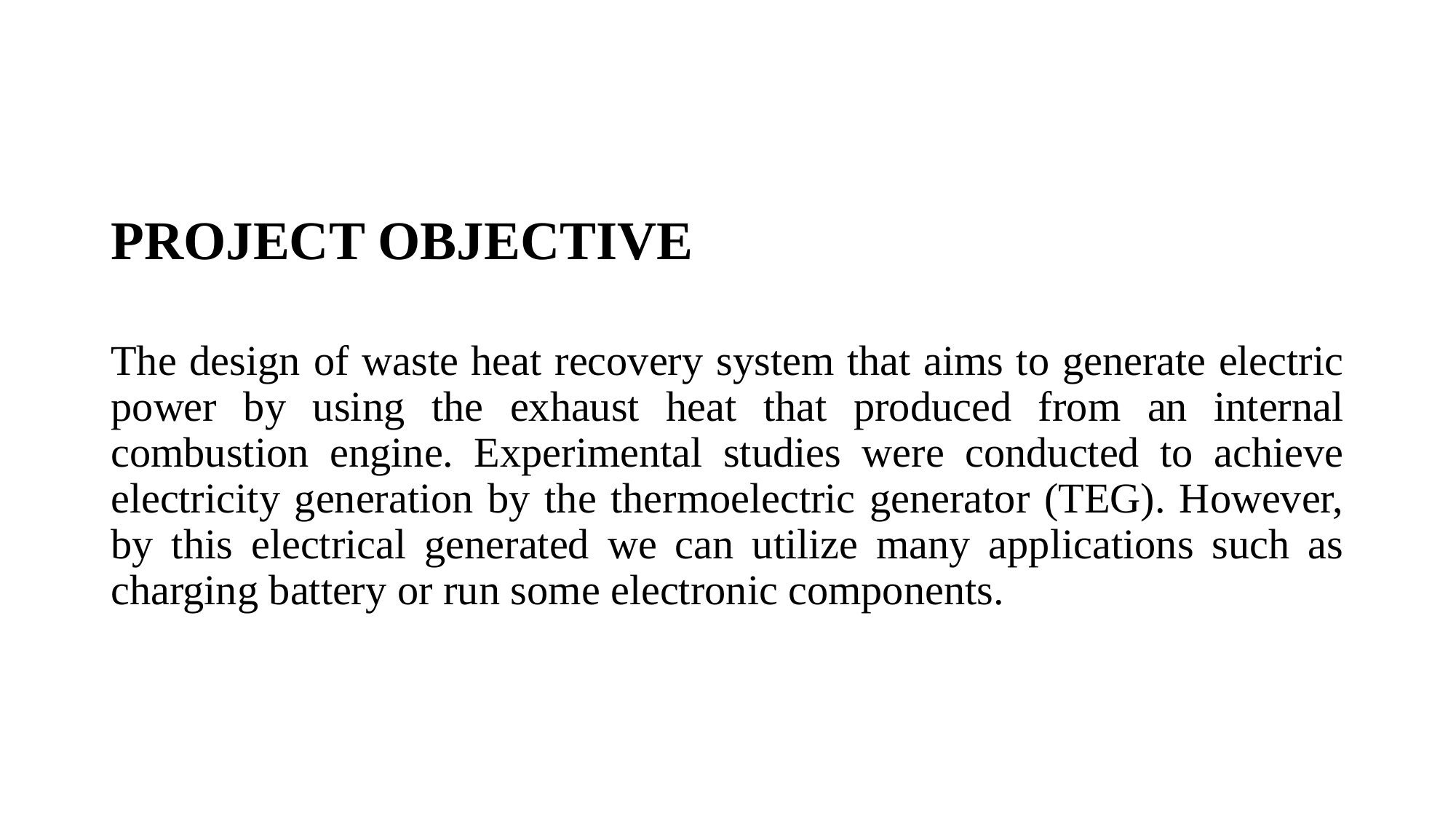

# PROJECT OBJECTIVE
The design of waste heat recovery system that aims to generate electric power by using the exhaust heat that produced from an internal combustion engine. Experimental studies were conducted to achieve electricity generation by the thermoelectric generator (TEG). However, by this electrical generated we can utilize many applications such as charging battery or run some electronic components.